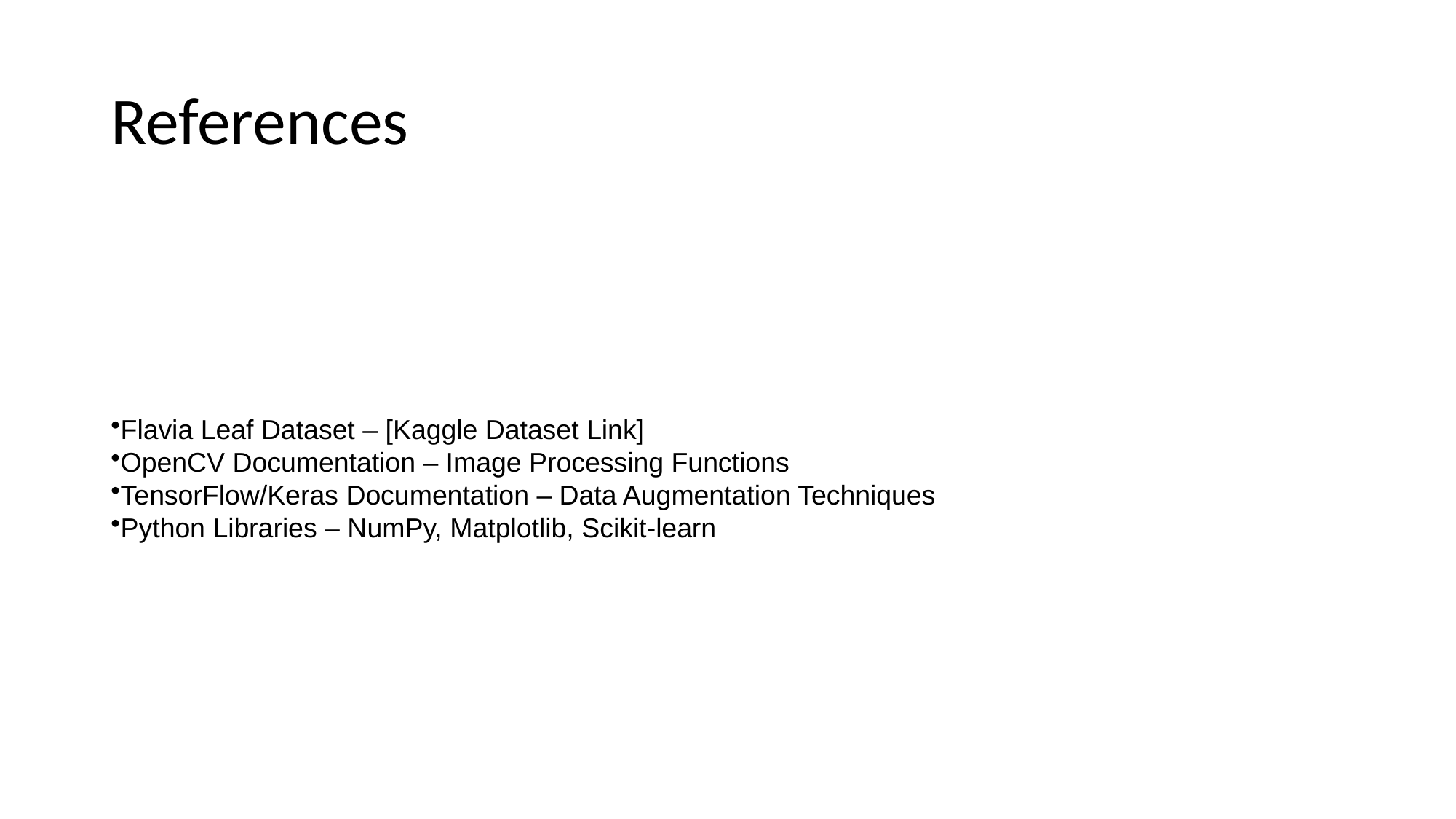

# References
Flavia Leaf Dataset – [Kaggle Dataset Link]
OpenCV Documentation – Image Processing Functions
TensorFlow/Keras Documentation – Data Augmentation Techniques
Python Libraries – NumPy, Matplotlib, Scikit-learn